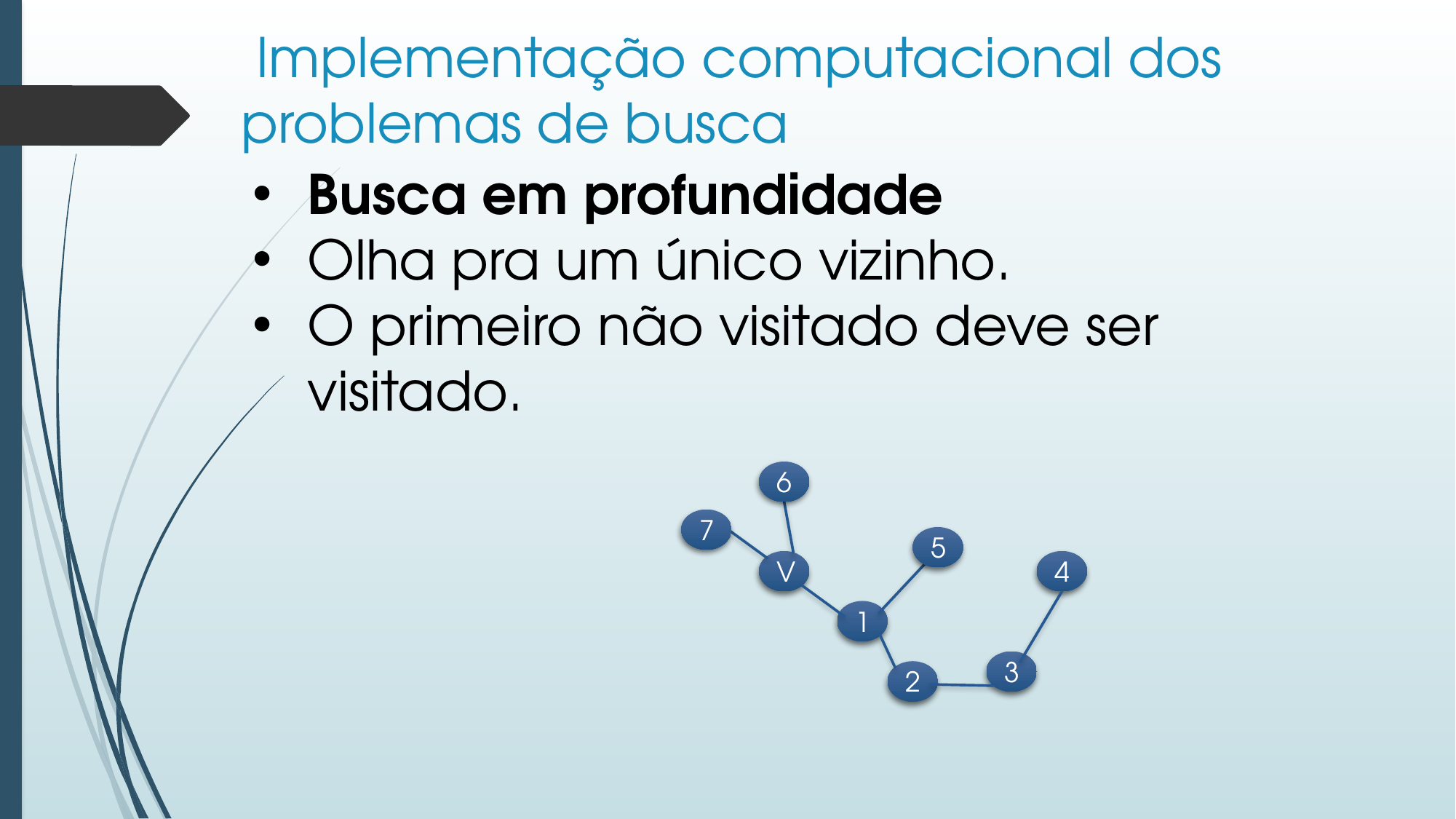

# Implementação computacional dos problemas de busca
Busca em profundidade
Olha pra um único vizinho.
O primeiro não visitado deve ser visitado.
6
7
5
V
4
1
3
2